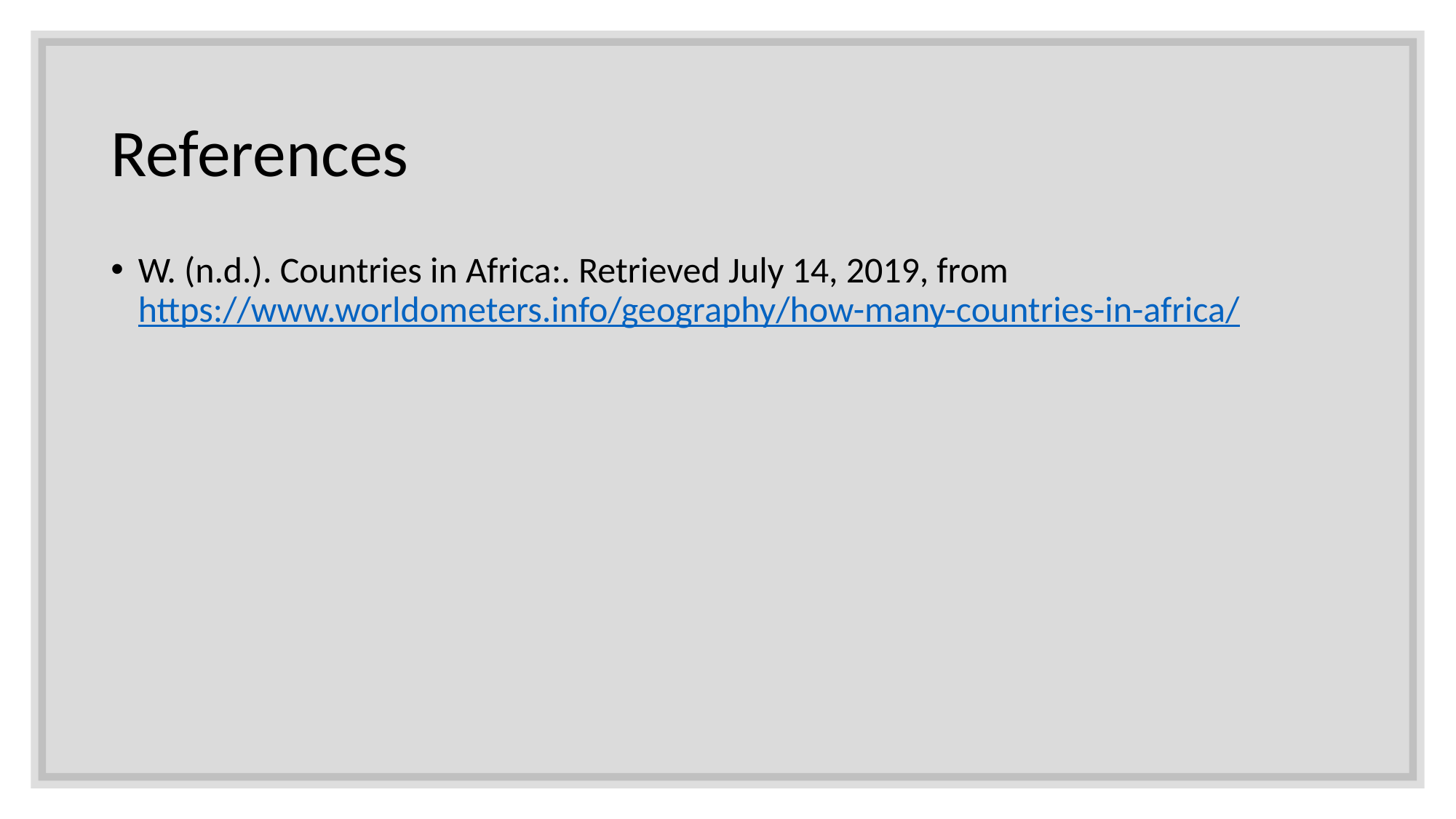

# References
W. (n.d.). Countries in Africa:. Retrieved July 14, 2019, from https://www.worldometers.info/geography/how-many-countries-in-africa/